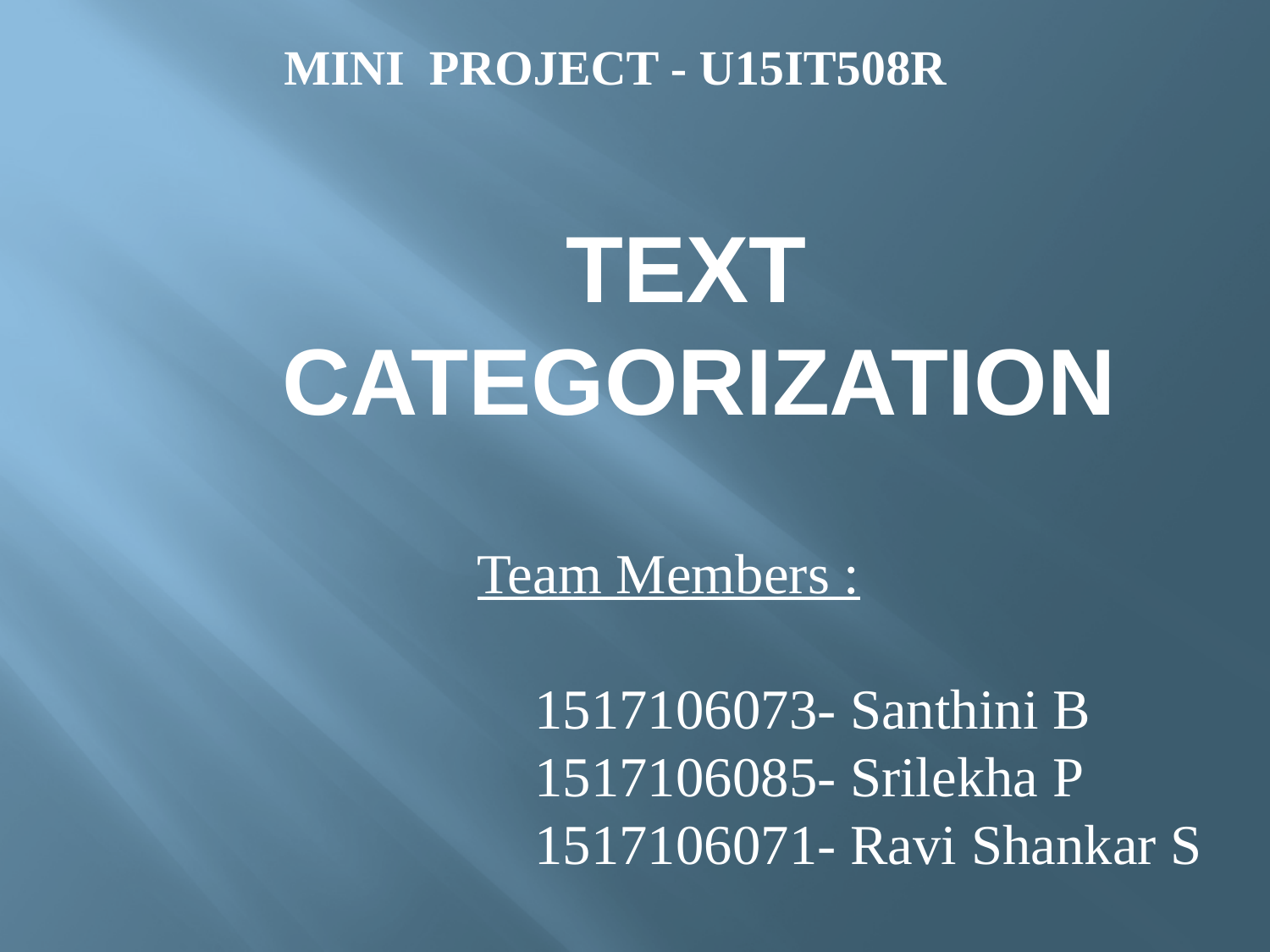

MINI  PROJECT - U15IT508R
# TEXT  Categorization

Team Members :

    1517106073- Santhini B
    1517106085- Srilekha P
    1517106071- Ravi Shankar S